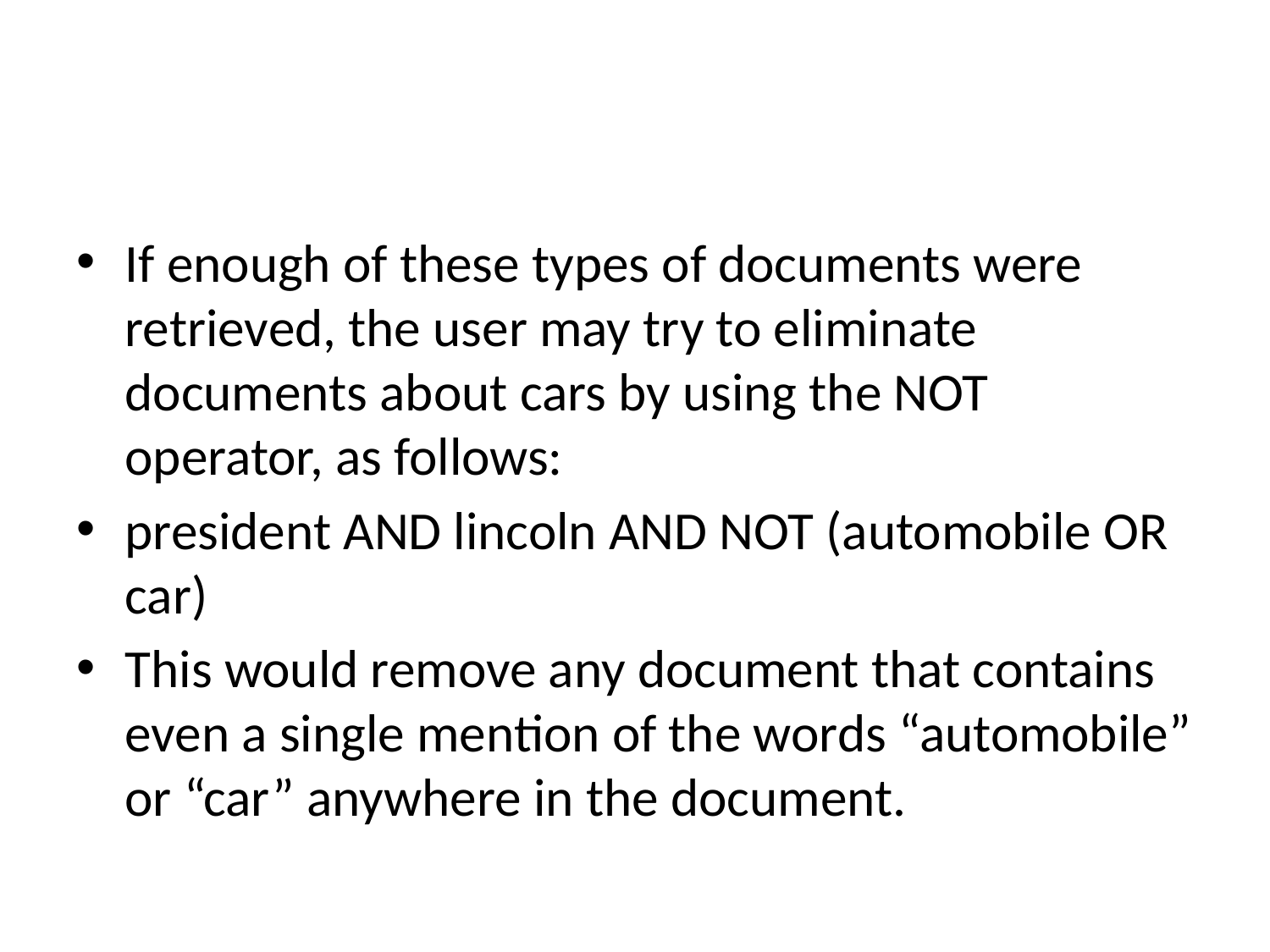

#
If enough of these types of documents were retrieved, the user may try to eliminate documents about cars by using the NOT operator, as follows:
president AND lincoln AND NOT (automobile OR car)
This would remove any document that contains even a single mention of the words “automobile” or “car” anywhere in the document.